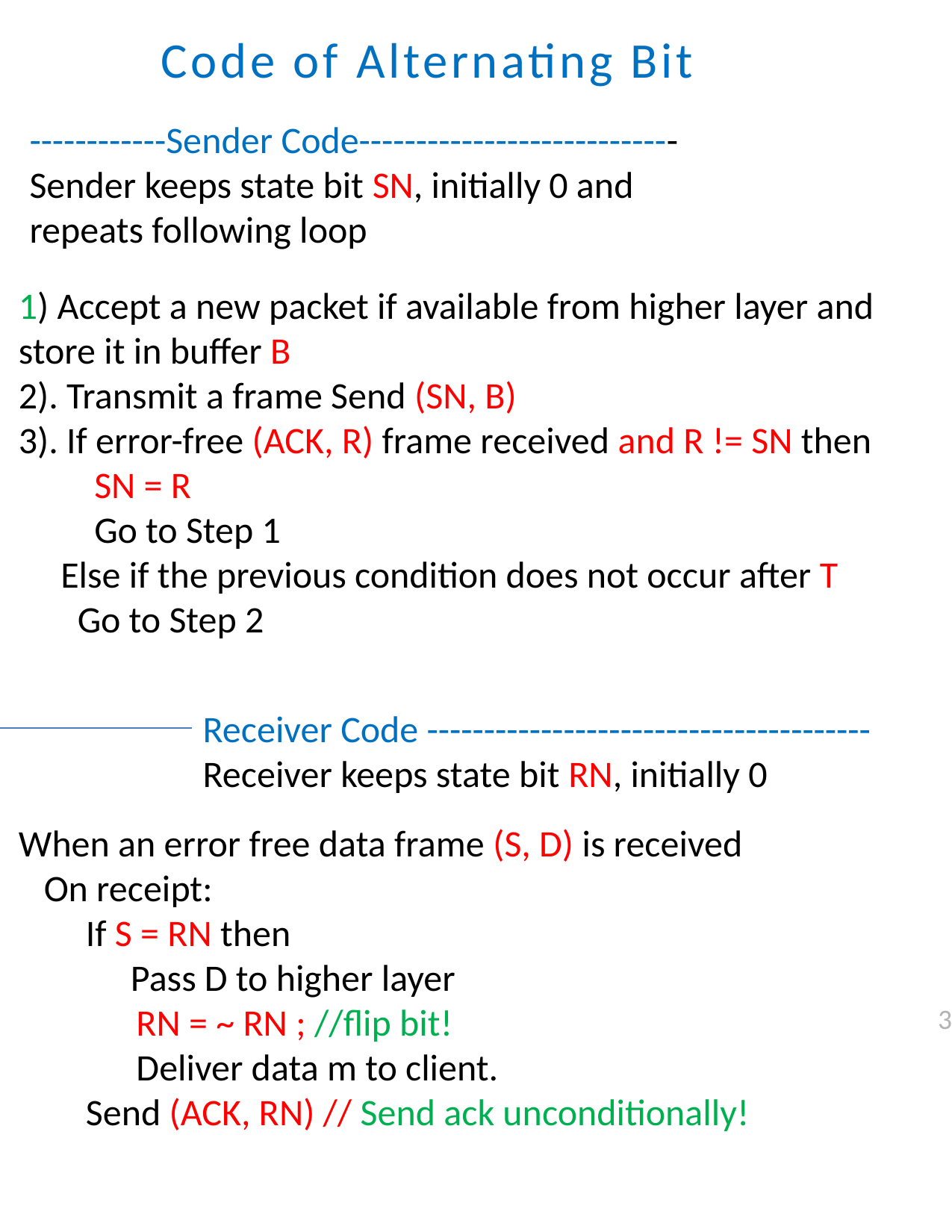

Code of Alternating Bit

1) Accept a new packet if available from higher layer and store it in buffer B
2). Transmit a frame Send (SN, B)
3). If error-free (ACK, R) frame received and R != SN then
         SN = R
         Go to Step 1
     Else if the previous condition does not occur after T
       Go to Step 2

When an error free data frame (S, D) is received
   On receipt:
        If S = RN then
 	Pass D to higher layer
              RN = ~ RN ; //flip bit!
              Deliver data m to client.
        Send (ACK, RN) // Send ack unconditionally!
------------Sender Code----------------------------
Sender keeps state bit SN, initially 0 and repeats following loop
Receiver Code ---------------------------------------
Receiver keeps state bit RN, initially 0
3